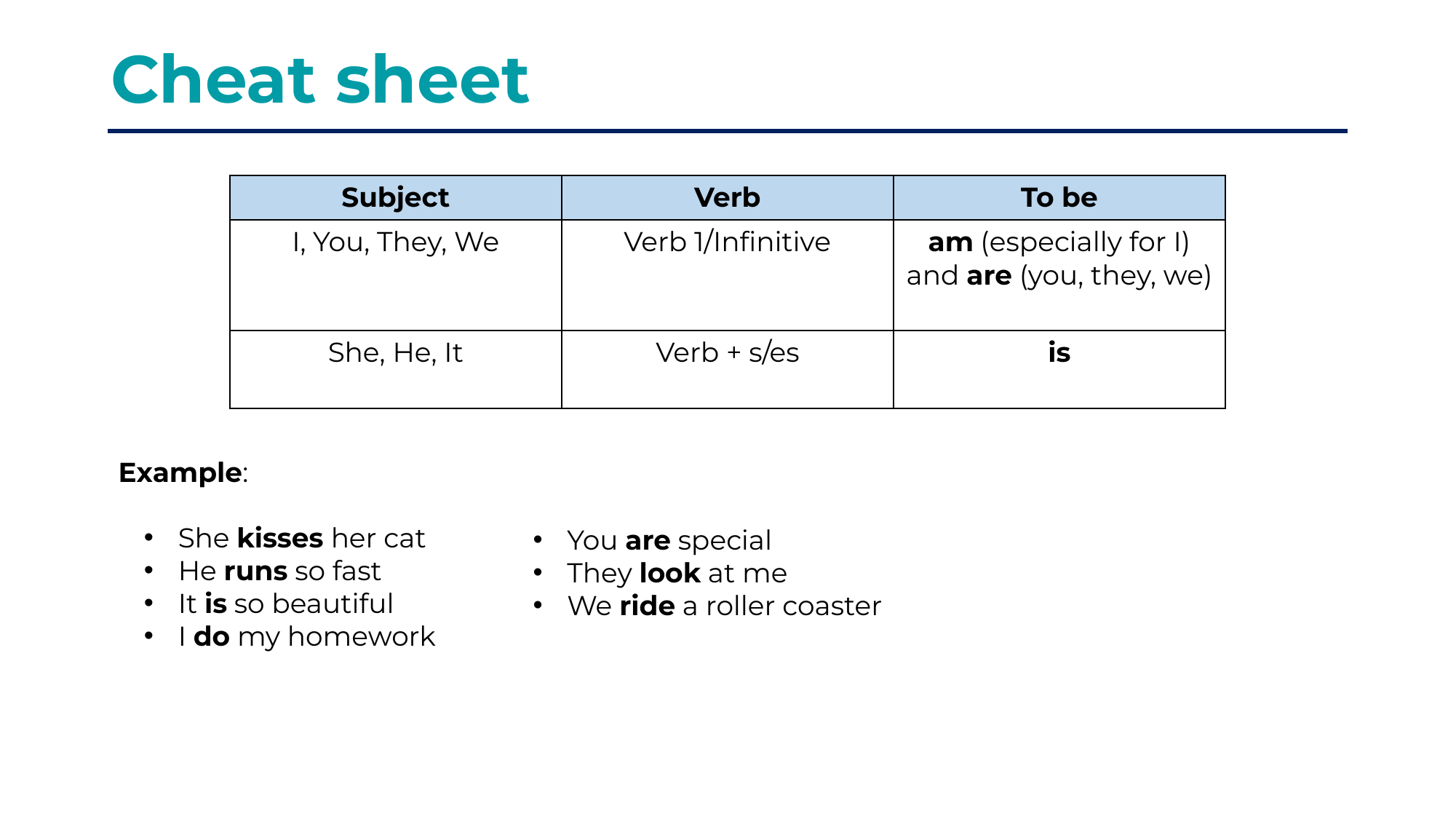

# Cheat sheet
| Subject | Verb | To be |
| --- | --- | --- |
| I, You, They, We | Verb 1/Infinitive | am (especially for I) and are (you, they, we) |
| She, He, It | Verb + s/es | is |
Example:

She kisses her cat
He runs so fast
It is so beautiful
I do my homework
You are special
They look at me
We ride a roller coaster